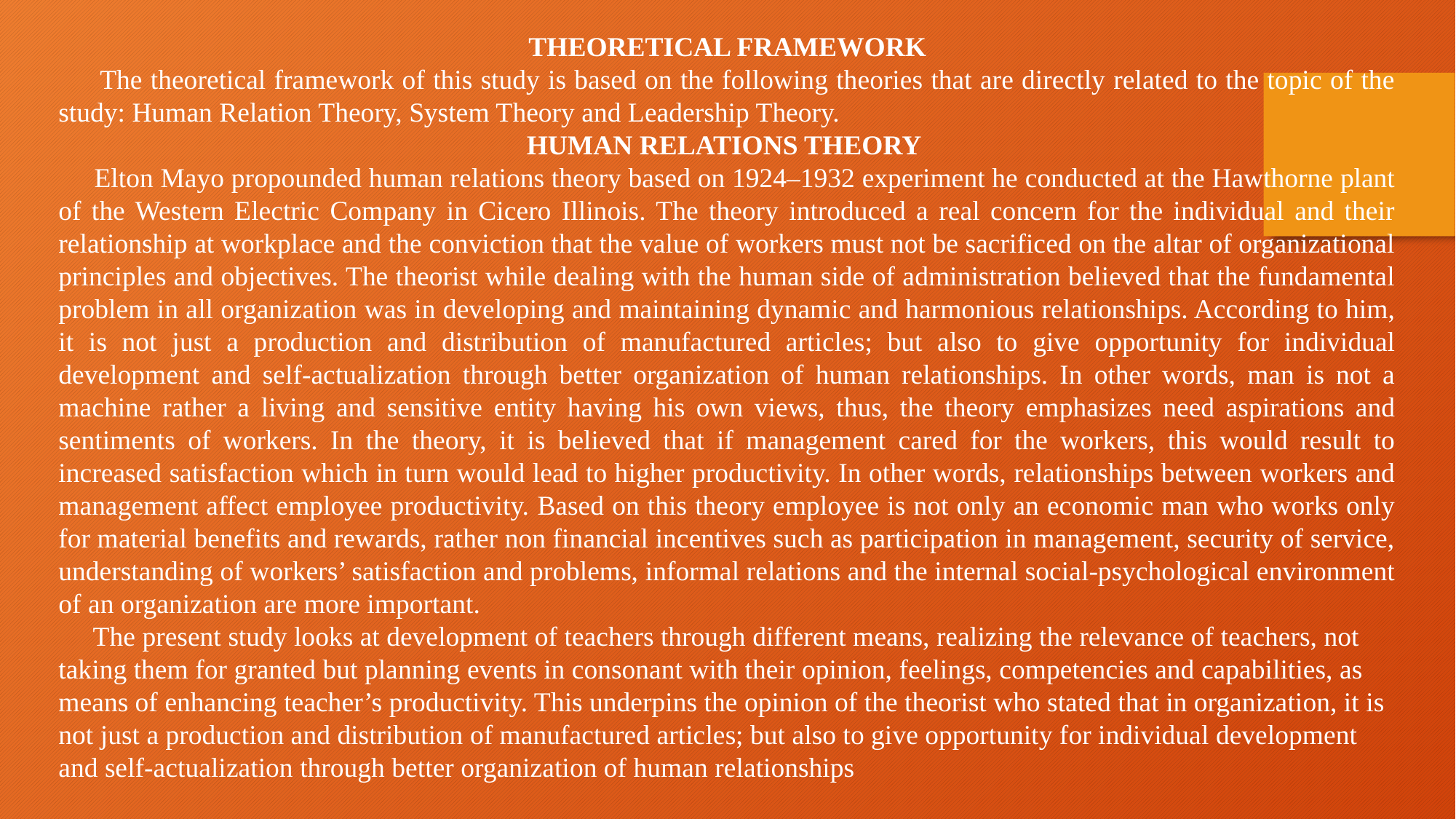

THEORETICAL FRAMEWORK
     The theoretical framework of this study is based on the following theories that are directly related to the topic of the study: Human Relation Theory, System Theory and Leadership Theory.
HUMAN RELATIONS THEORY
     Elton Mayo propounded human relations theory based on 1924–1932 experiment he conducted at the Hawthorne plant of the Western Electric Company in Cicero Illinois. The theory introduced a real concern for the individual and their relationship at workplace and the conviction that the value of workers must not be sacrificed on the altar of organizational principles and objectives. The theorist while dealing with the human side of administration believed that the fundamental problem in all organization was in developing and maintaining dynamic and harmonious relationships. According to him, it is not just a production and distribution of manufactured articles; but also to give opportunity for individual development and self-actualization through better organization of human relationships. In other words, man is not a machine rather a living and sensitive entity having his own views, thus, the theory emphasizes need aspirations and sentiments of workers. In the theory, it is believed that if management cared for the workers, this would result to increased satisfaction which in turn would lead to higher productivity. In other words, relationships between workers and management affect employee productivity. Based on this theory employee is not only an economic man who works only for material benefits and rewards, rather non financial incentives such as participation in management, security of service, understanding of workers’ satisfaction and problems, informal relations and the internal social-psychological environment of an organization are more important.
     The present study looks at development of teachers through different means, realizing the relevance of teachers, not taking them for granted but planning events in consonant with their opinion, feelings, competencies and capabilities, as means of enhancing teacher’s productivity. This underpins the opinion of the theorist who stated that in organization, it is not just a production and distribution of manufactured articles; but also to give opportunity for individual development and self-actualization through better organization of human relationships